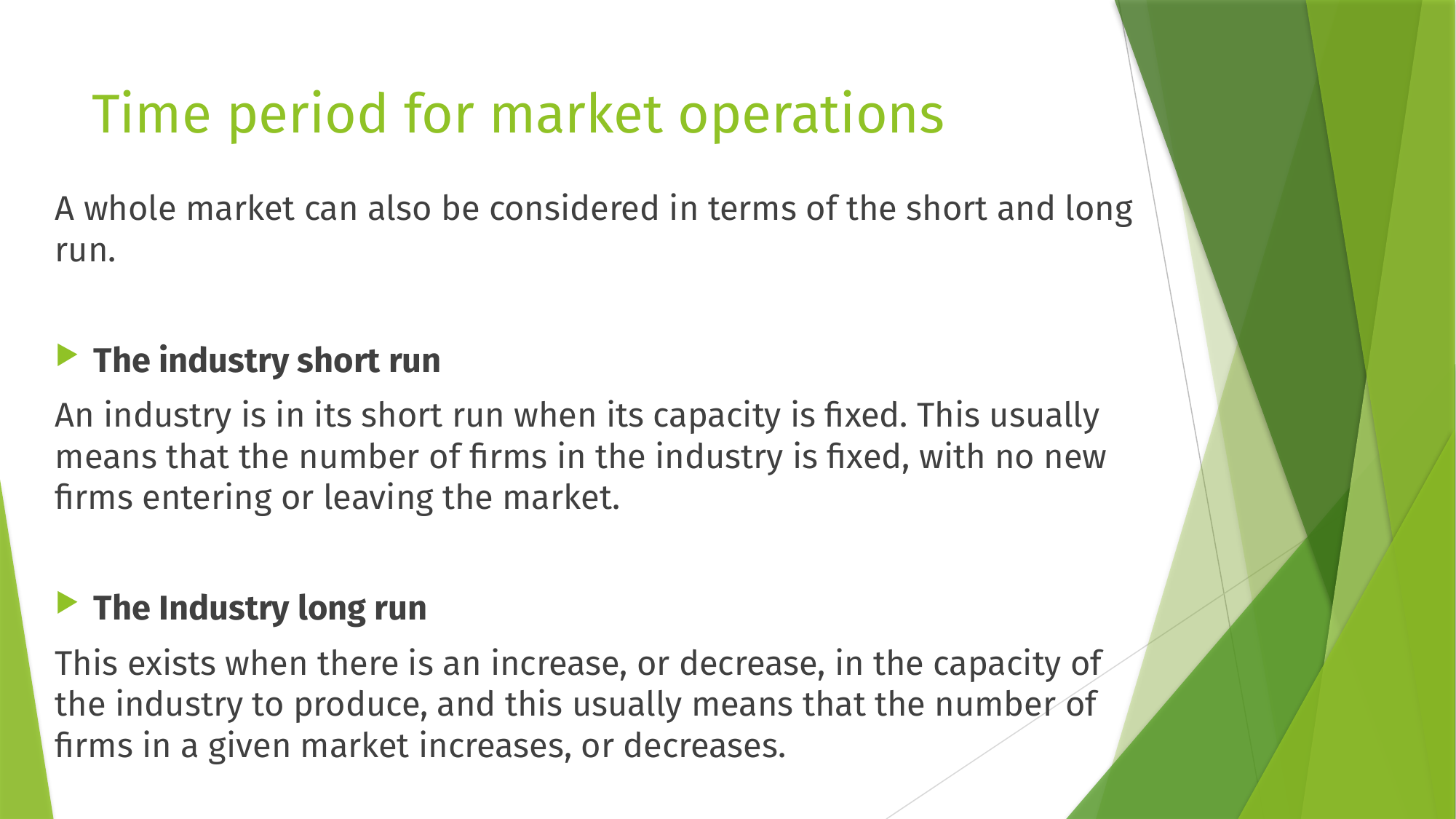

# Time period for market operations
A whole market can also be considered in terms of the short and long run.

The industry short run
An industry is in its short run when its capacity is fixed. This usually means that the number of firms in the industry is fixed, with no new firms entering or leaving the market.

The Industry long run
This exists when there is an increase, or decrease, in the capacity of the industry to produce, and this usually means that the number of firms in a given market increases, or decreases.